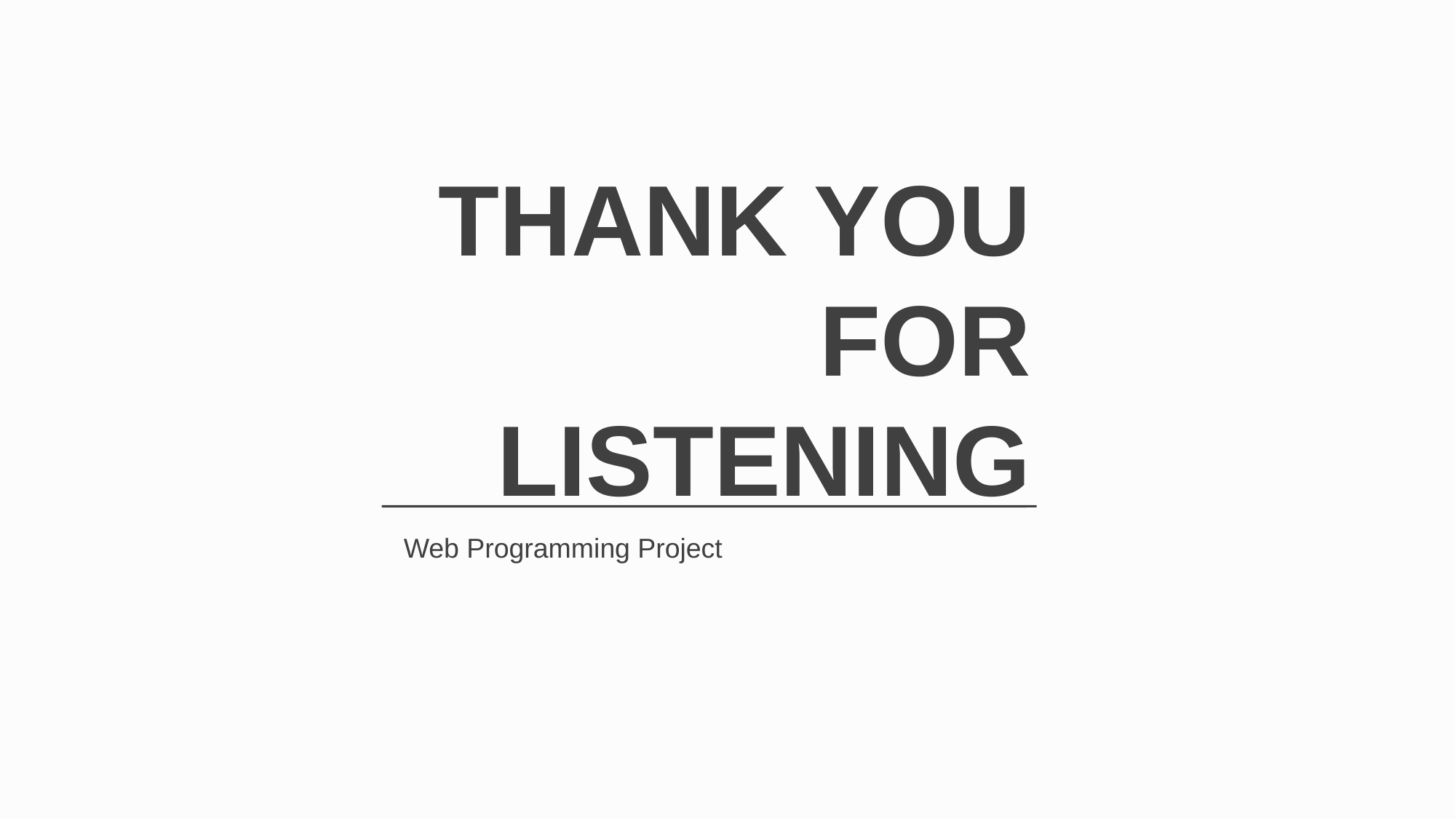

THANK YOU
FOR LISTENING
Web Programming Project